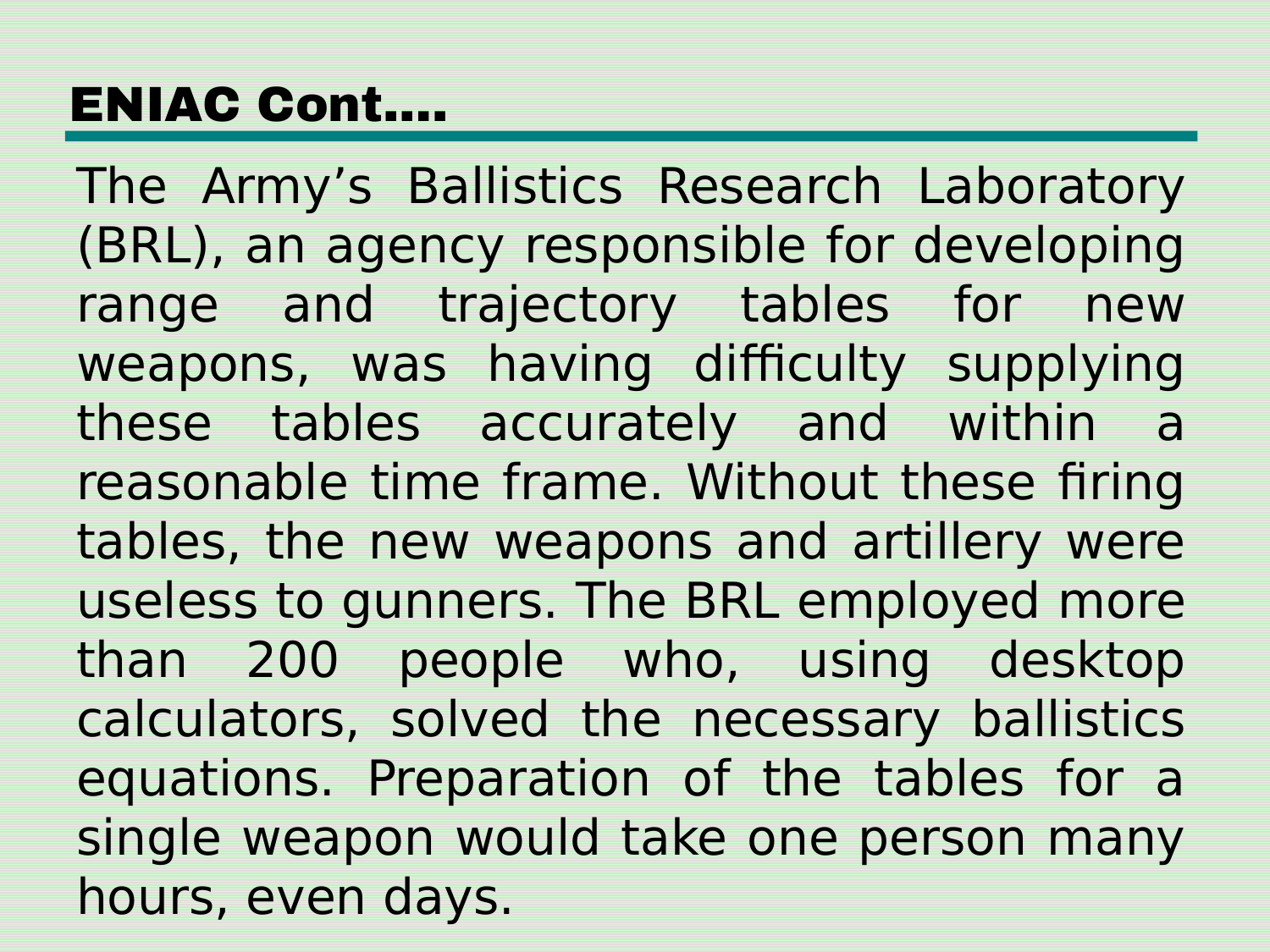

# ENIAC Cont.…
The Army’s Ballistics Research Laboratory (BRL), an agency responsible for developing range and trajectory tables for new weapons, was having difficulty supplying these tables accurately and within a reasonable time frame. Without these firing tables, the new weapons and artillery were useless to gunners. The BRL employed more than 200 people who, using desktop calculators, solved the necessary ballistics equations. Preparation of the tables for a single weapon would take one person many hours, even days.